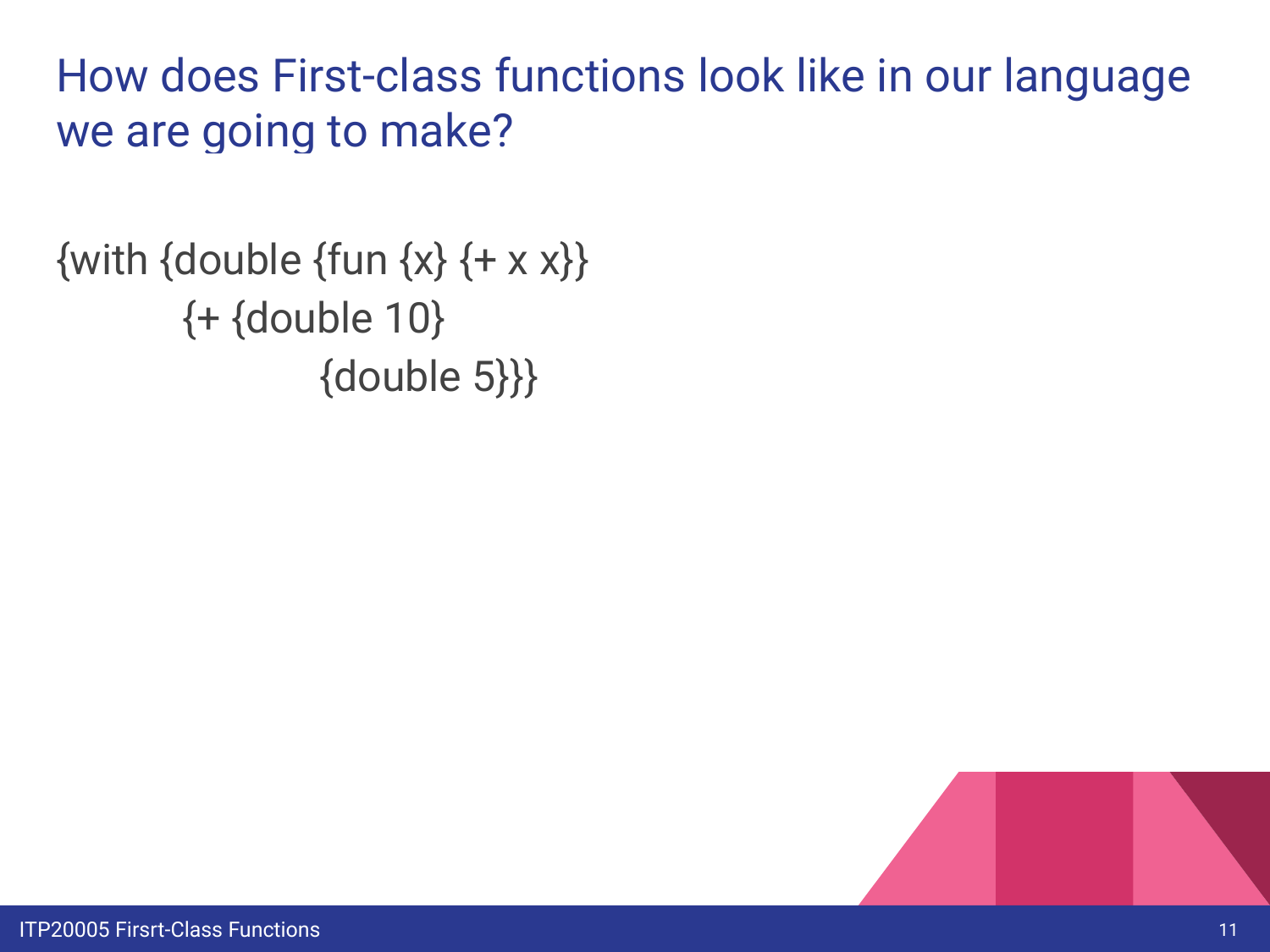

# How does First-class functions look like in our language we are going to make?

{with {double {fun {x} {+ x x}}
            {+ {double 10}
                         {double 5}}}
11